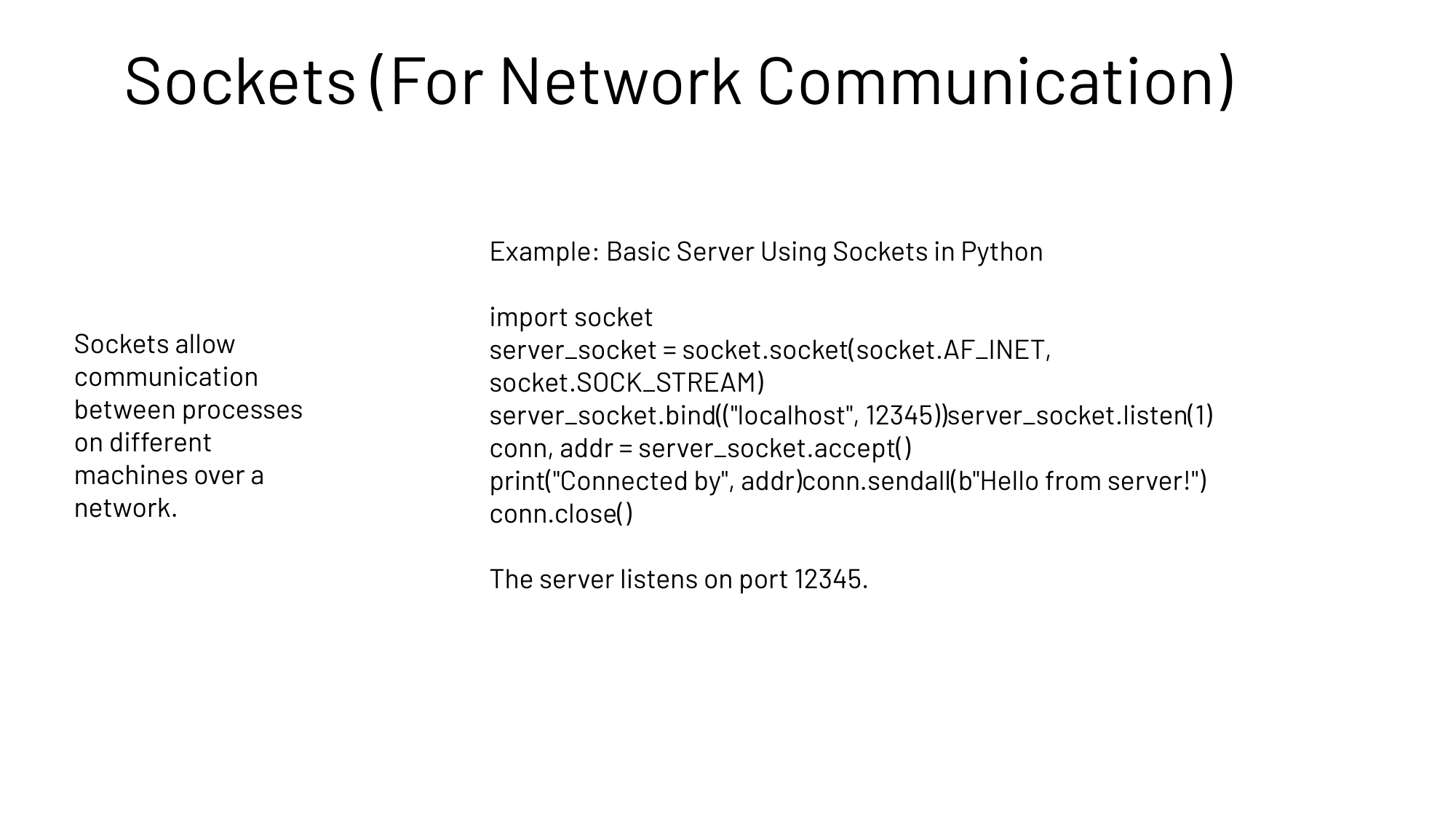

# Sockets (For Network Communication)
Example: Basic Server Using Sockets in Python

import socket
server_socket = socket.socket(socket.AF_INET, socket.SOCK_STREAM)
server_socket.bind(("localhost", 12345))server_socket.listen(1)
conn, addr = server_socket.accept()
print("Connected by", addr)conn.sendall(b"Hello from server!")
conn.close()

The server listens on port 12345.
Sockets allow communication between processes on different machines over a network.